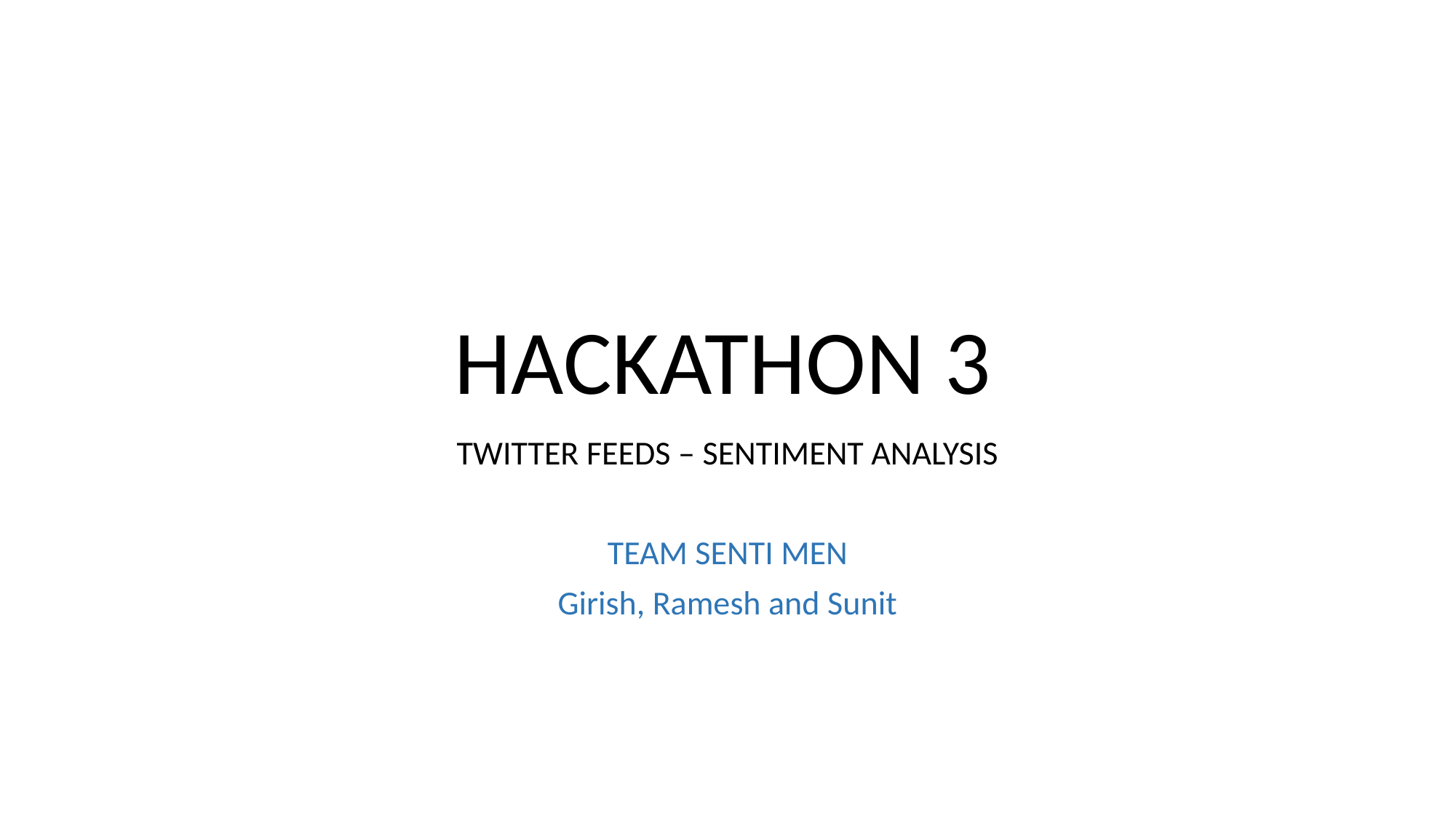

# HACKATHON 3
TWITTER FEEDS – SENTIMENT ANALYSIS

TEAM SENTI MEN
Girish, Ramesh and Sunit